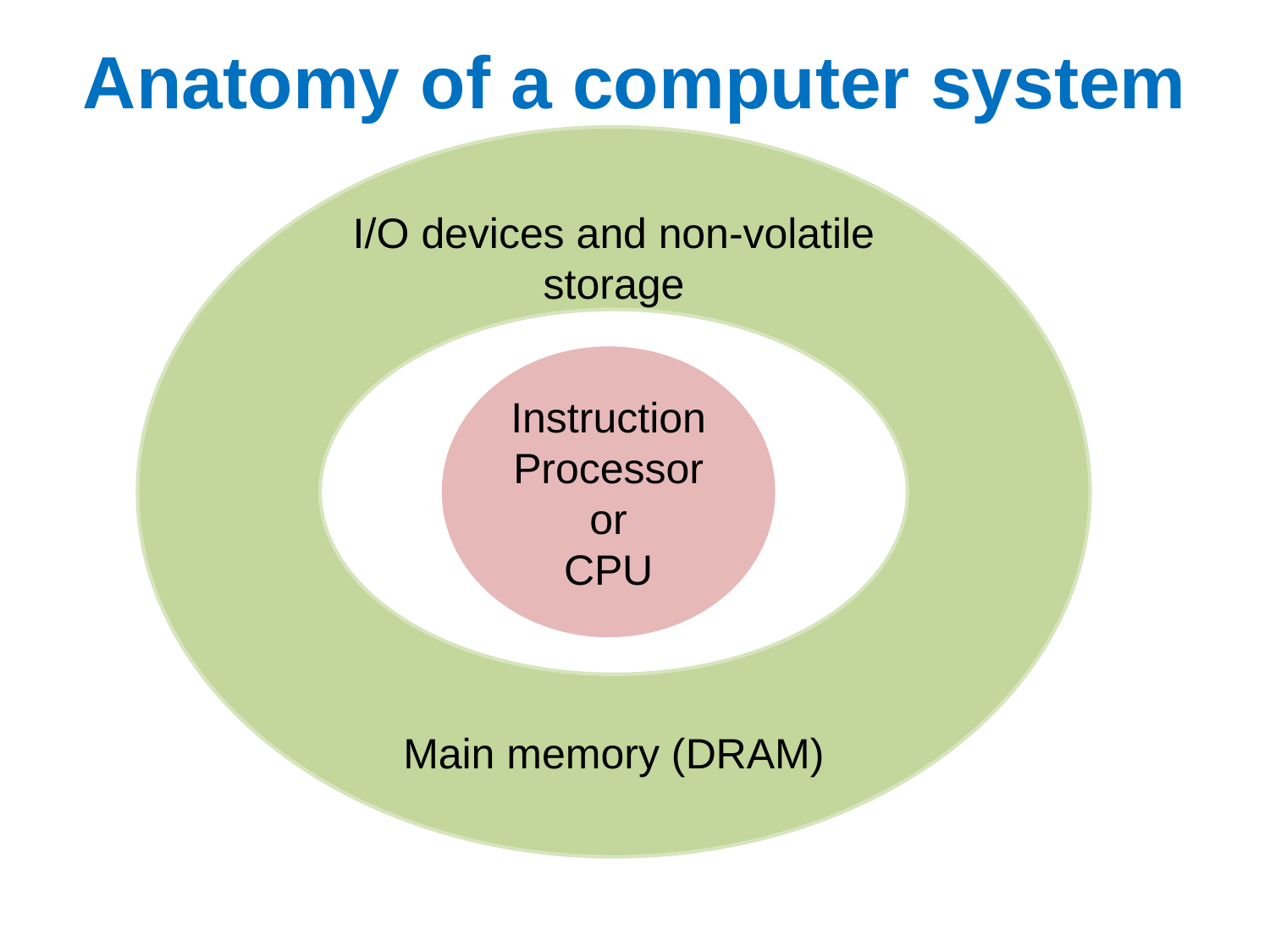

# Anatomy of a computer system
I/O devices and non-volatile storage

Main memory (DRAM)

Instruction Processor
or
CPU